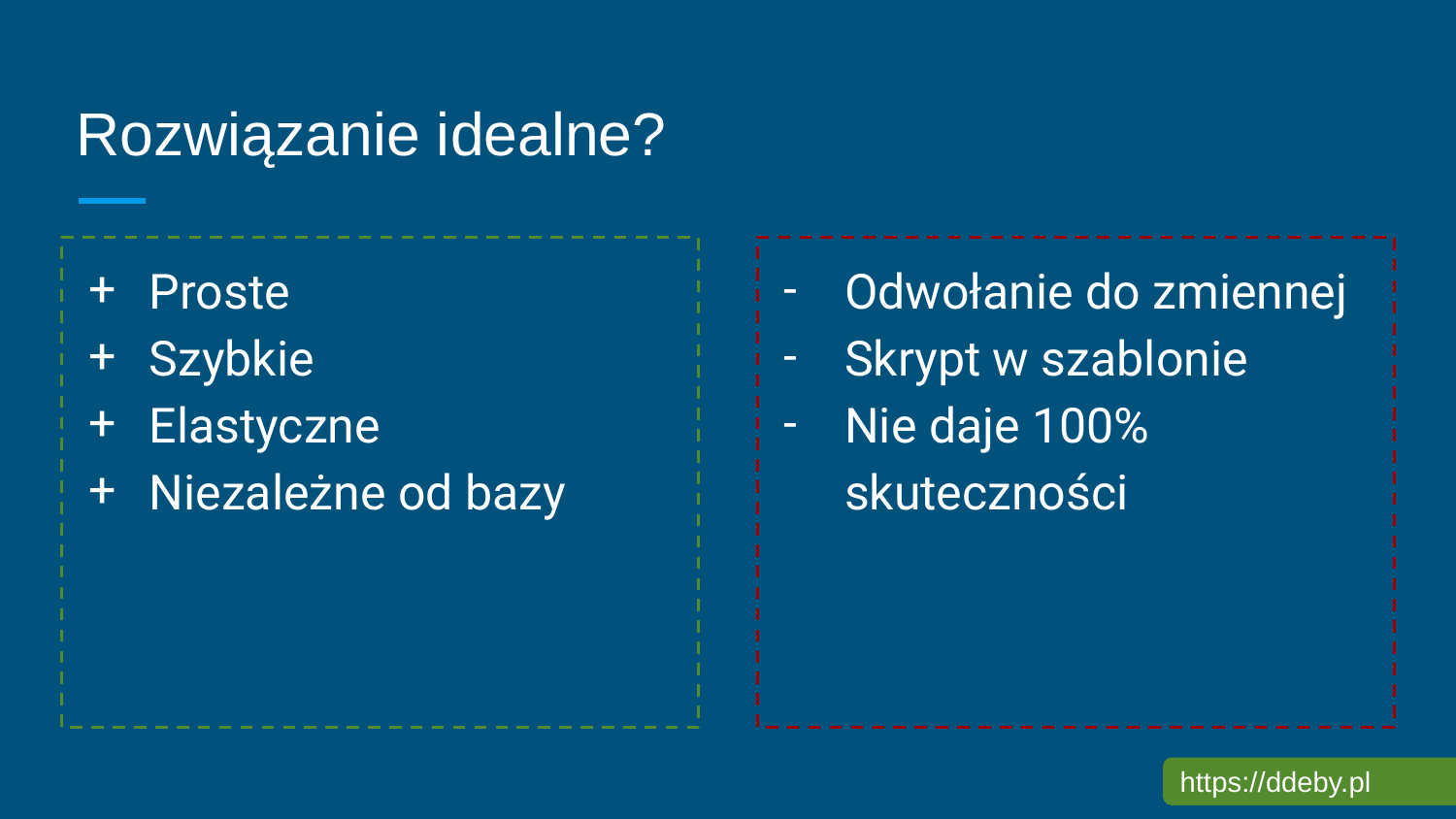

# Rozwiązanie idealne?
Proste
Szybkie
Elastyczne
Niezależne od bazy

Odwołanie do zmiennej
Skrypt w szablonie
Nie daje 100% skuteczności

https://ddeby.pl